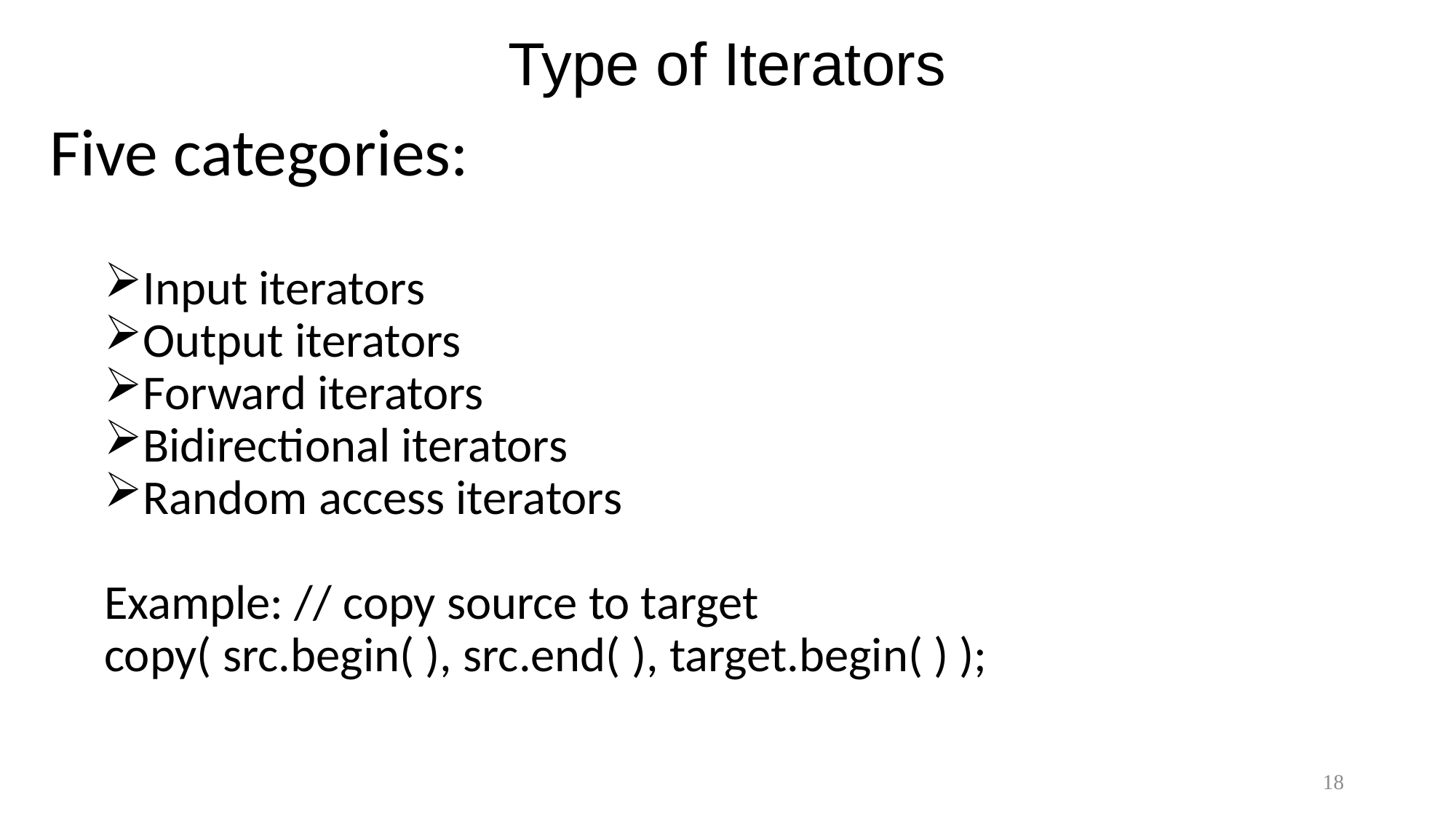

# Type of Iterators
Five categories:

Input iterators
Output iterators
Forward iterators
Bidirectional iterators
Random access iterators

Example: // copy source to target
copy( src.begin( ), src.end( ), target.begin( ) );
18